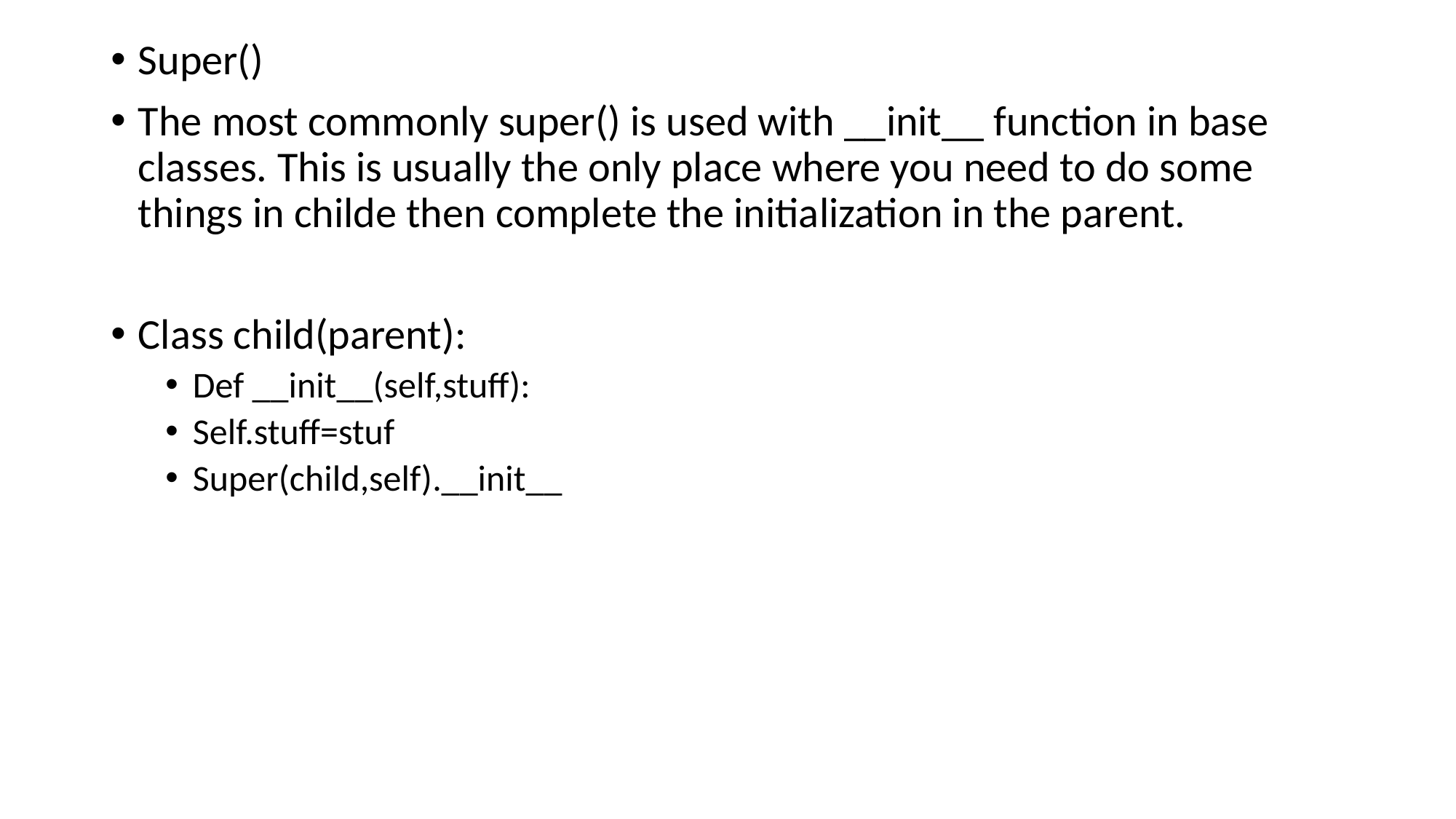

Super()
The most commonly super() is used with __init__ function in base classes. This is usually the only place where you need to do some things in childe then complete the initialization in the parent.

Class child(parent):
Def __init__(self,stuff):
Self.stuff=stuf
Super(child,self).__init__